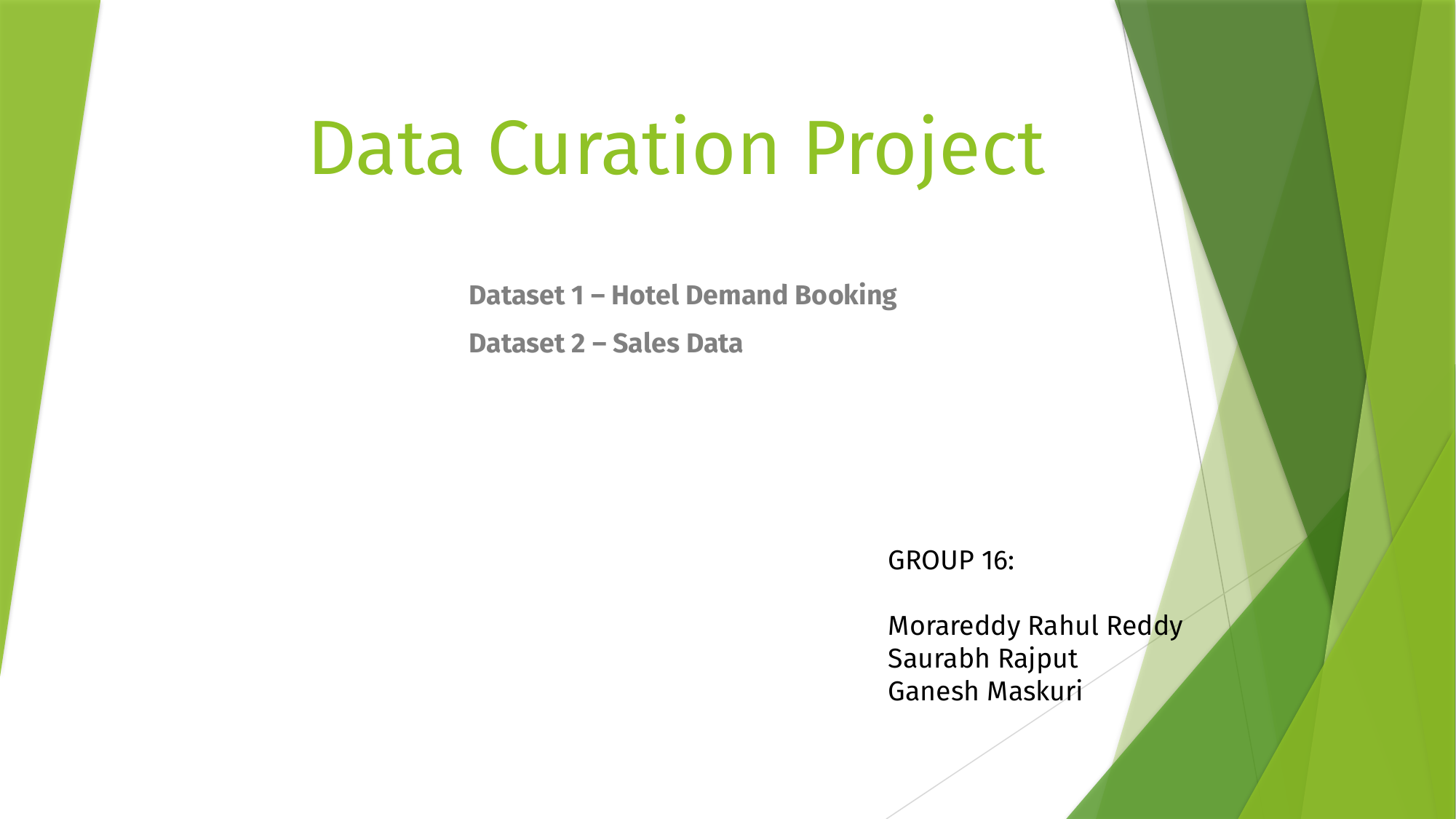

# Data Curation Project
Dataset 1 – Hotel Demand Booking
Dataset 2 – Sales Data
GROUP 16:

Morareddy Rahul Reddy
Saurabh Rajput
Ganesh Maskuri